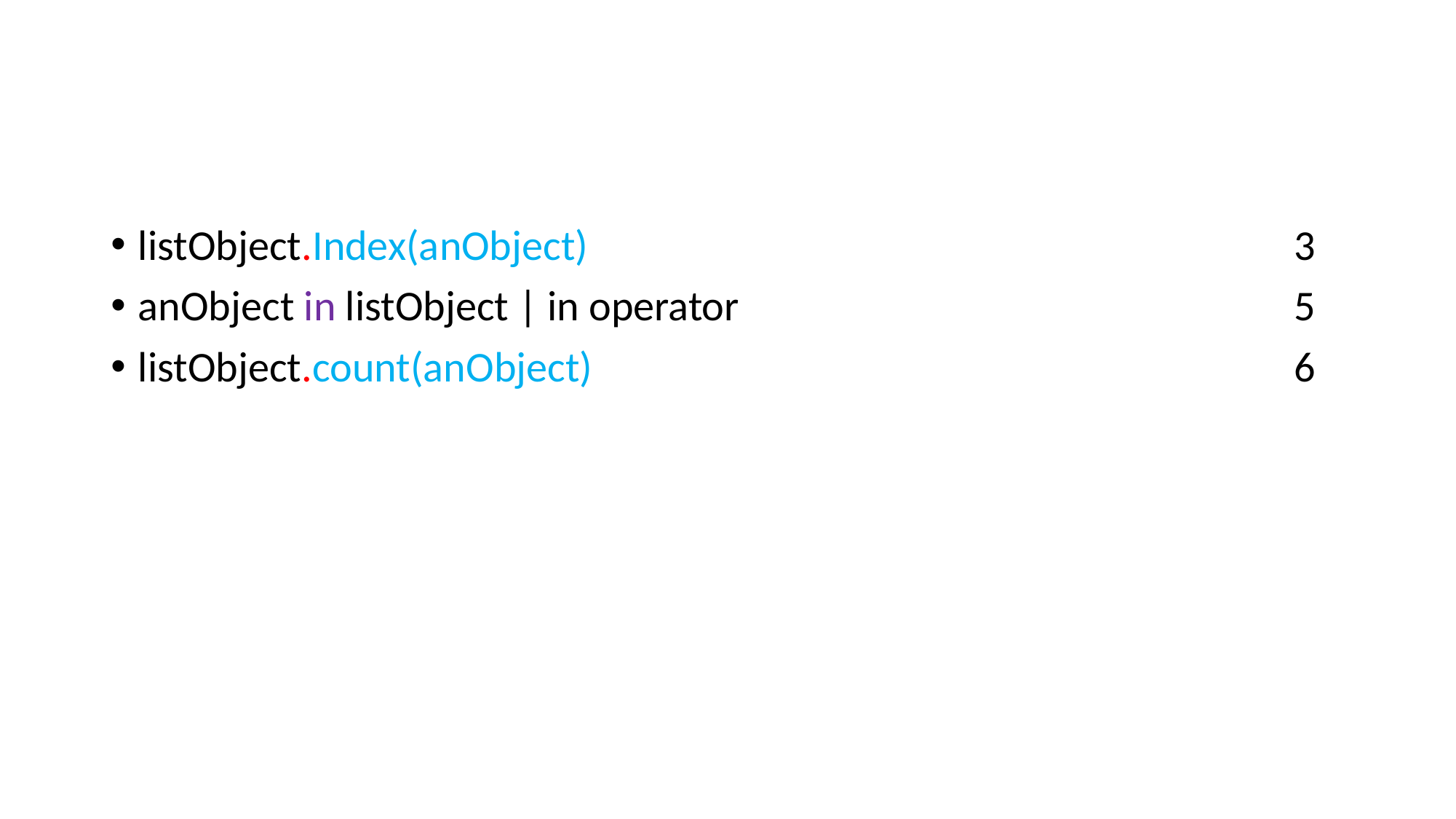

#
listObject.Index(anObject) 	 3
anObject in listObject | in operator 	 5
listObject.count(anObject) 	 6